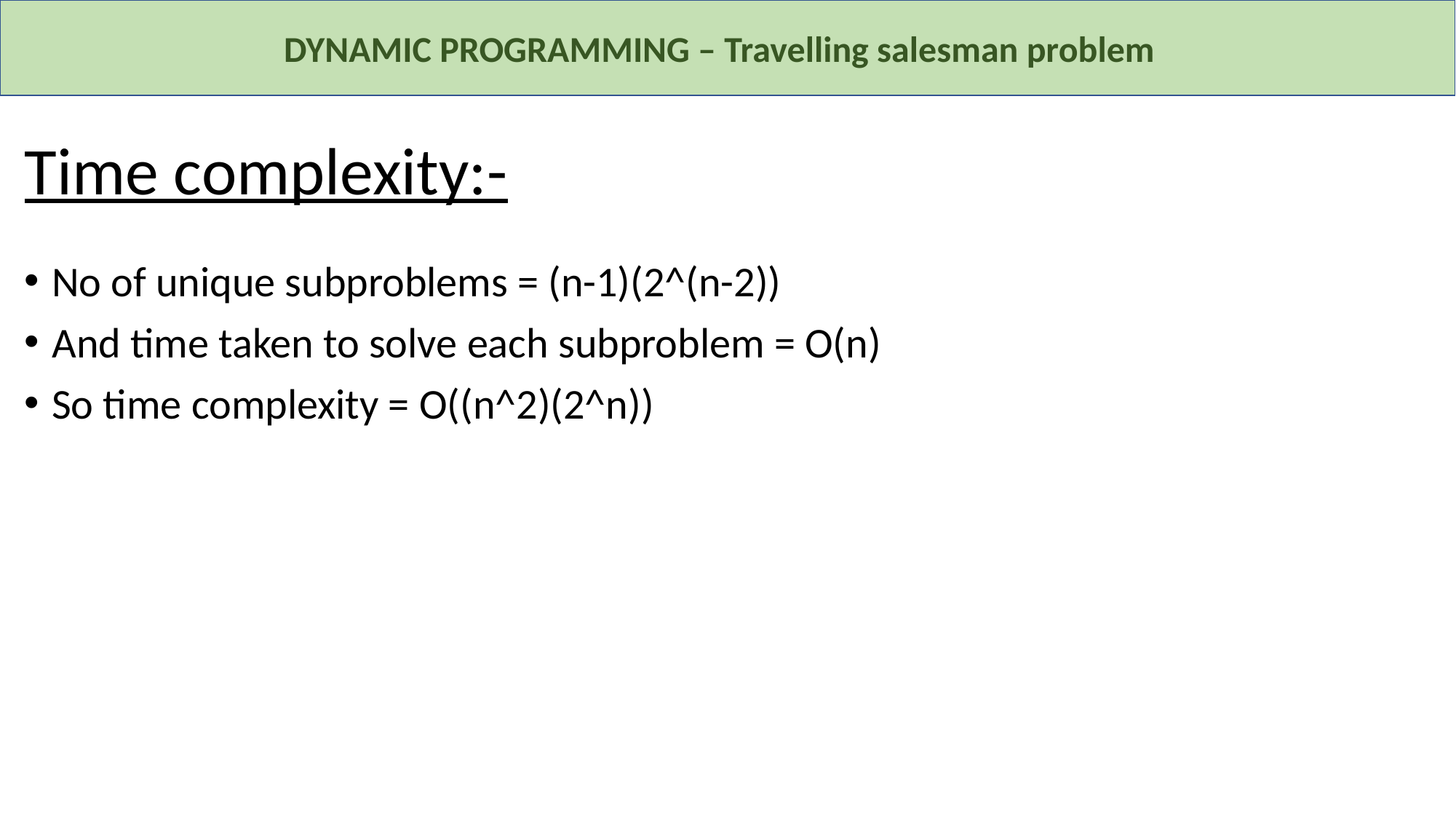

DYNAMIC PROGRAMMING – Travelling salesman problem
# Time complexity:-
No of unique subproblems = (n-1)(2^(n-2))
And time taken to solve each subproblem = O(n)
So time complexity = O((n^2)(2^n))